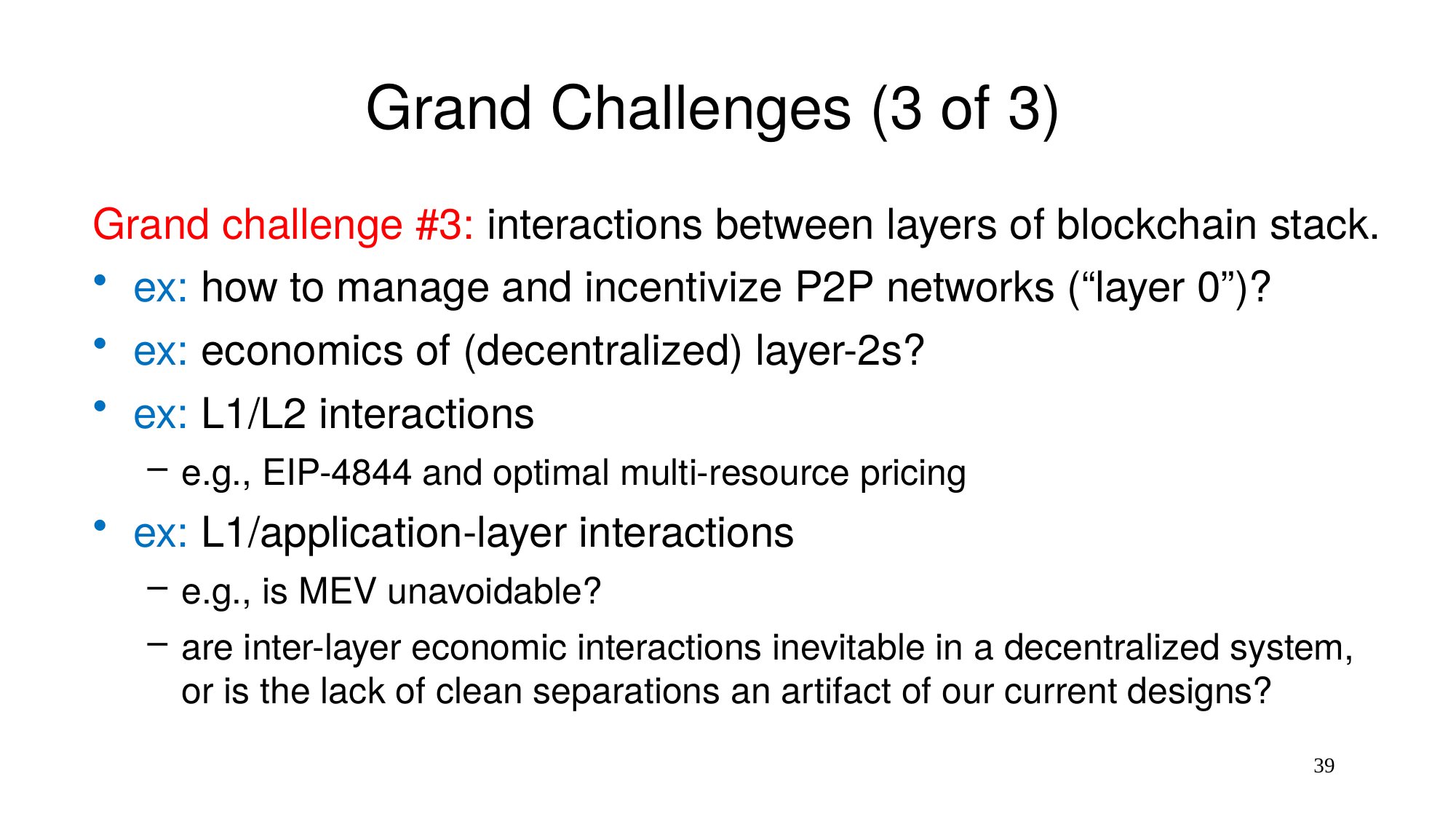

# Grand Challenges (3 of 3)
Grand challenge #3: interactions between layers of blockchain stack.
ex: how to manage and incentivize P2P networks (“layer 0”)?
ex: economics of (decentralized) layer-2s?
ex: L1/L2 interactions
e.g., EIP-4844 and optimal multi-resource pricing
ex: L1/application-layer interactions
e.g., is MEV unavoidable?
are inter-layer economic interactions inevitable in a decentralized system, or is the lack of clean separations an artifact of our current designs?
39